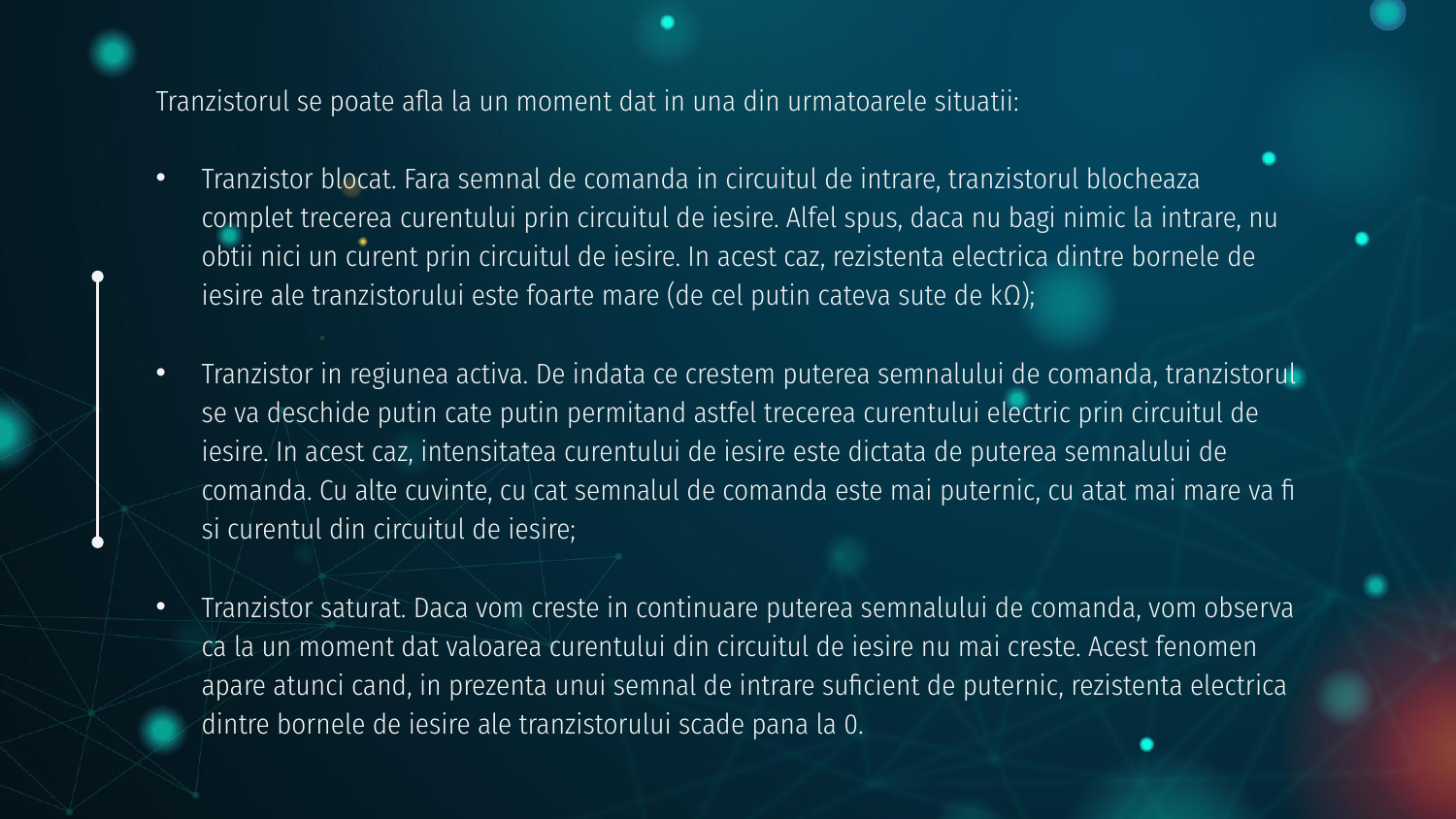

Tranzistorul se poate afla la un moment dat in una din urmatoarele situatii:

Tranzistor blocat. Fara semnal de comanda in circuitul de intrare, tranzistorul blocheaza complet trecerea curentului prin circuitul de iesire. Alfel spus, daca nu bagi nimic la intrare, nu obtii nici un curent prin circuitul de iesire. In acest caz, rezistenta electrica dintre bornele de iesire ale tranzistorului este foarte mare (de cel putin cateva sute de kΩ);

Tranzistor in regiunea activa. De indata ce crestem puterea semnalului de comanda, tranzistorul se va deschide putin cate putin permitand astfel trecerea curentului electric prin circuitul de iesire. In acest caz, intensitatea curentului de iesire este dictata de puterea semnalului de comanda. Cu alte cuvinte, cu cat semnalul de comanda este mai puternic, cu atat mai mare va fi si curentul din circuitul de iesire;

Tranzistor saturat. Daca vom creste in continuare puterea semnalului de comanda, vom observa ca la un moment dat valoarea curentului din circuitul de iesire nu mai creste. Acest fenomen apare atunci cand, in prezenta unui semnal de intrare suficient de puternic, rezistenta electrica dintre bornele de iesire ale tranzistorului scade pana la 0.